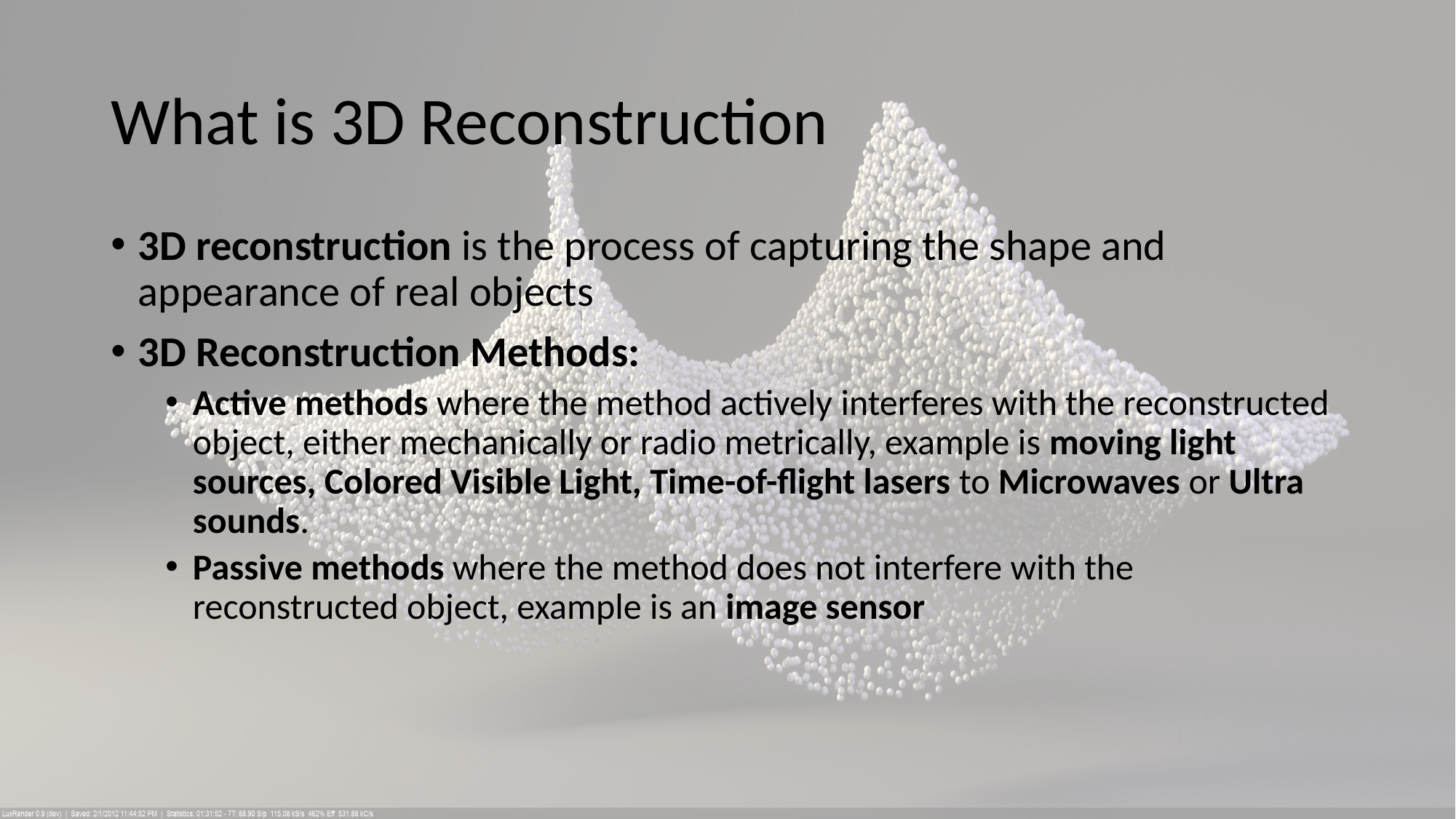

# What is 3D Reconstruction
3D reconstruction is the process of capturing the shape and appearance of real objects
3D Reconstruction Methods:
Active methods where the method actively interferes with the reconstructed object, either mechanically or radio metrically, example is moving light sources, Colored Visible Light, Time-of-flight lasers to Microwaves or Ultra sounds.
Passive methods where the method does not interfere with the reconstructed object, example is an image sensor